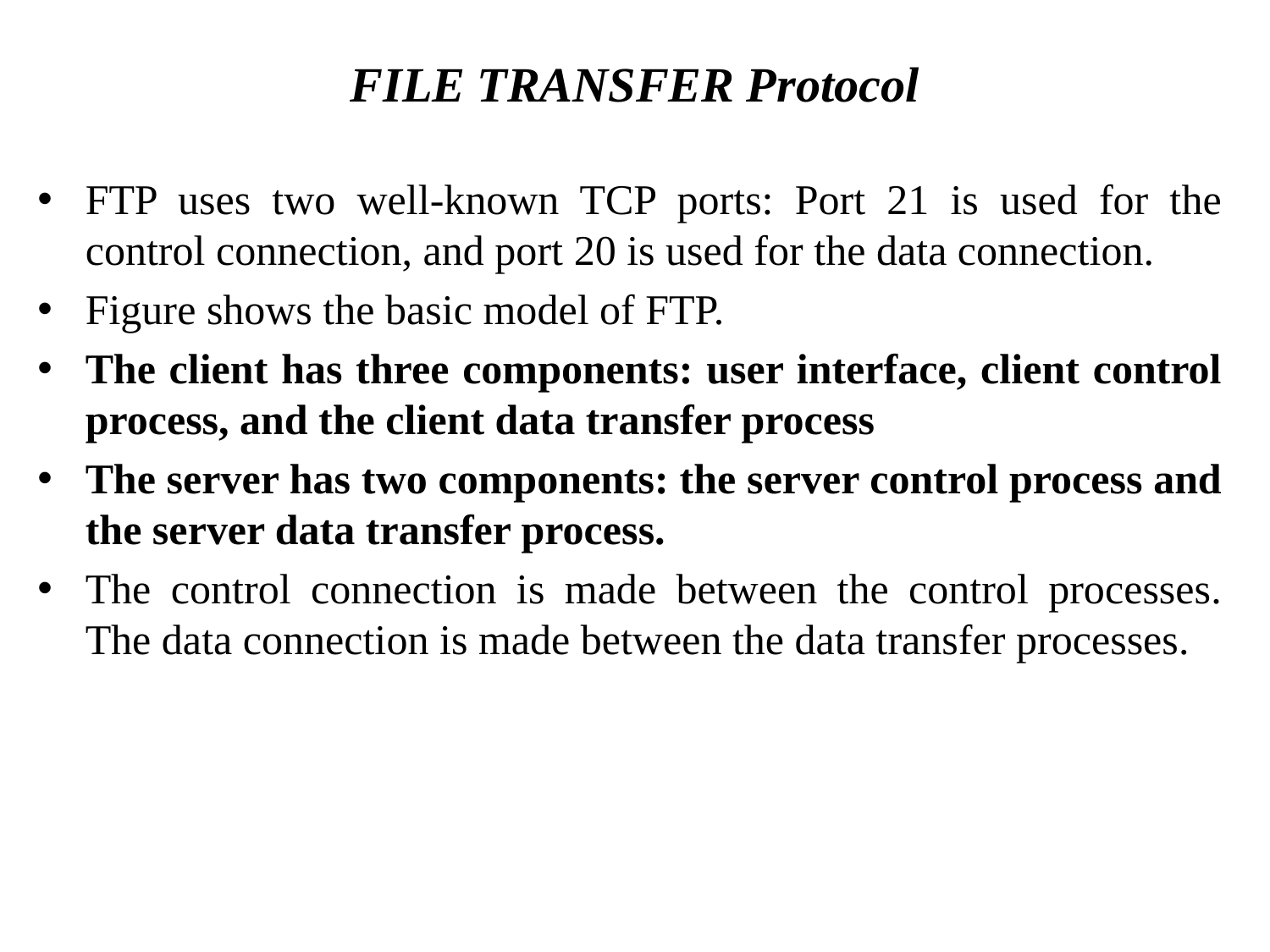

# FILE TRANSFER Protocol
FTP uses two well-known TCP ports: Port 21 is used for the control connection, and port 20 is used for the data connection.
Figure shows the basic model of FTP.
The client has three components: user interface, client control process, and the client data transfer process
The server has two components: the server control process and the server data transfer process.
The control connection is made between the control processes. The data connection is made between the data transfer processes.